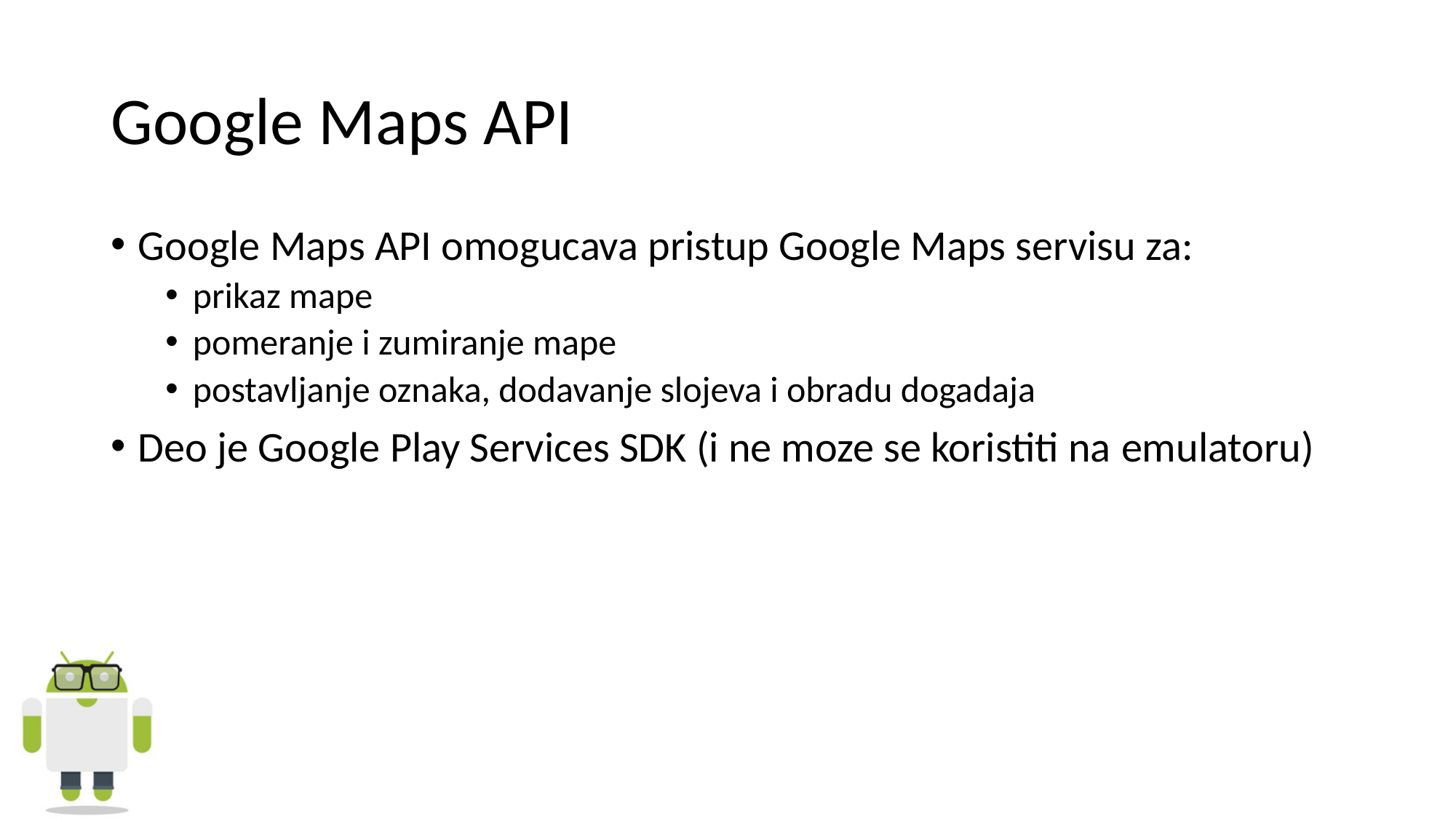

# Google Maps API
Google Maps API omogucava pristup Google Maps servisu za:
prikaz mape
pomeranje i zumiranje mape
postavljanje oznaka, dodavanje slojeva i obradu dogadaja
Deo je Google Play Services SDK (i ne moze se koristiti na emulatoru)